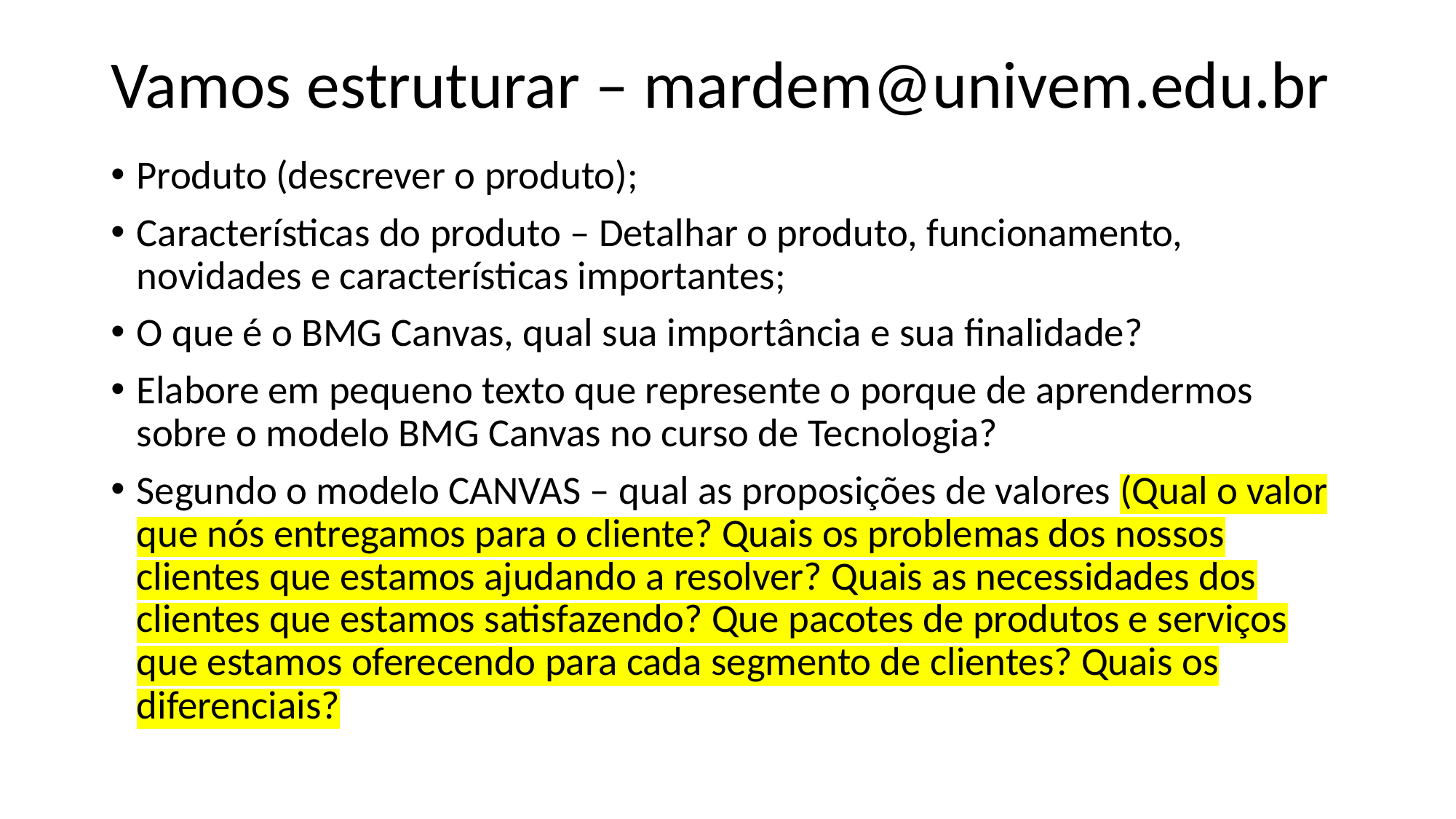

# Vamos estruturar – mardem@univem.edu.br
Produto (descrever o produto);
Características do produto – Detalhar o produto, funcionamento, novidades e características importantes;
O que é o BMG Canvas, qual sua importância e sua finalidade?
Elabore em pequeno texto que represente o porque de aprendermos sobre o modelo BMG Canvas no curso de Tecnologia?
Segundo o modelo CANVAS – qual as proposições de valores (Qual o valor que nós entregamos para o cliente? Quais os problemas dos nossos clientes que estamos ajudando a resolver? Quais as necessidades dos clientes que estamos satisfazendo? Que pacotes de produtos e serviços que estamos oferecendo para cada segmento de clientes? Quais os diferenciais?